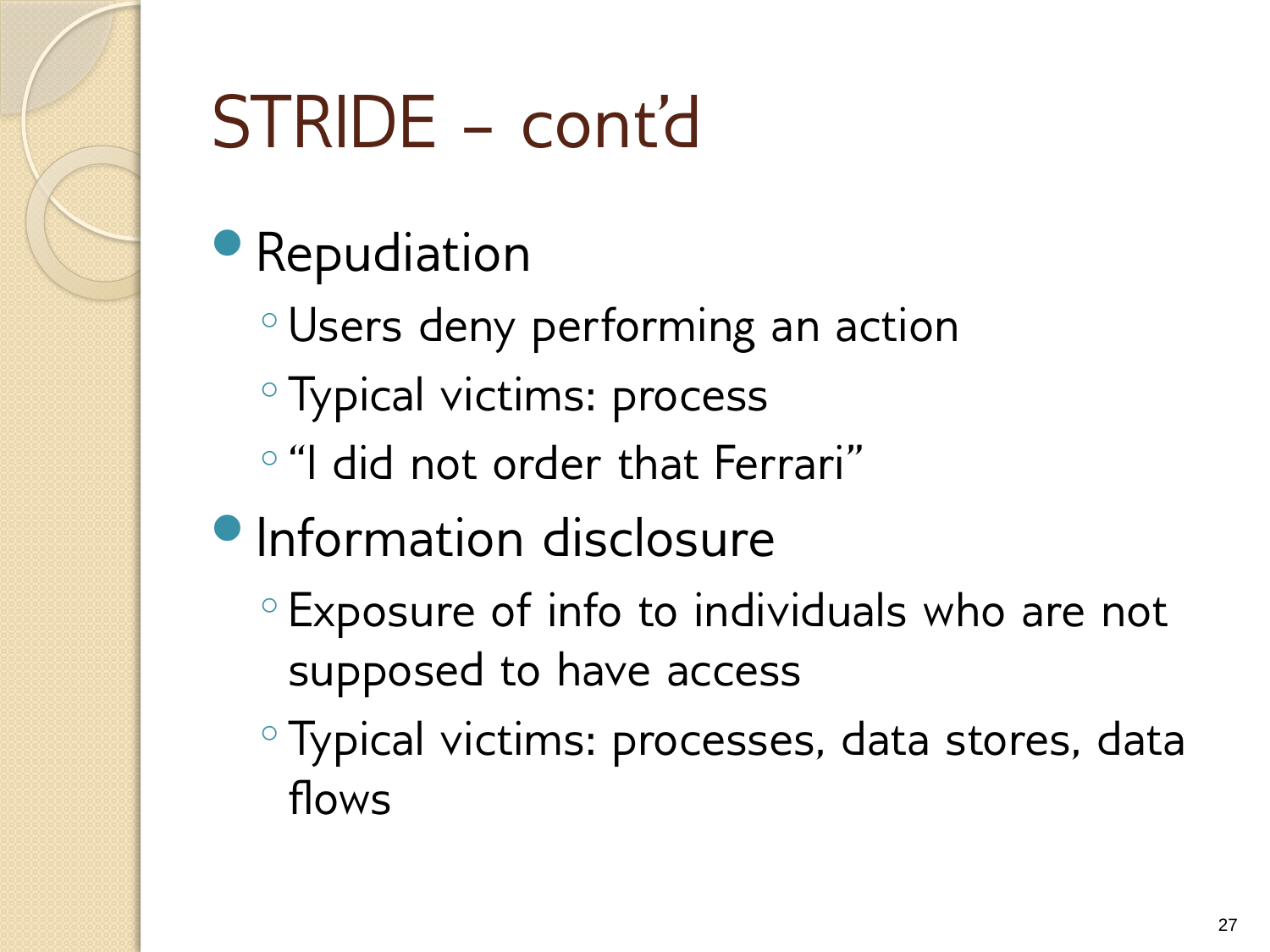

# STRIDE – cont’d
Repudiation
Users deny performing an action
Typical victims: process
“I did not order that Ferrari”
Information disclosure
Exposure of info to individuals who are not supposed to have access
Typical victims: processes, data stores, data flows

27